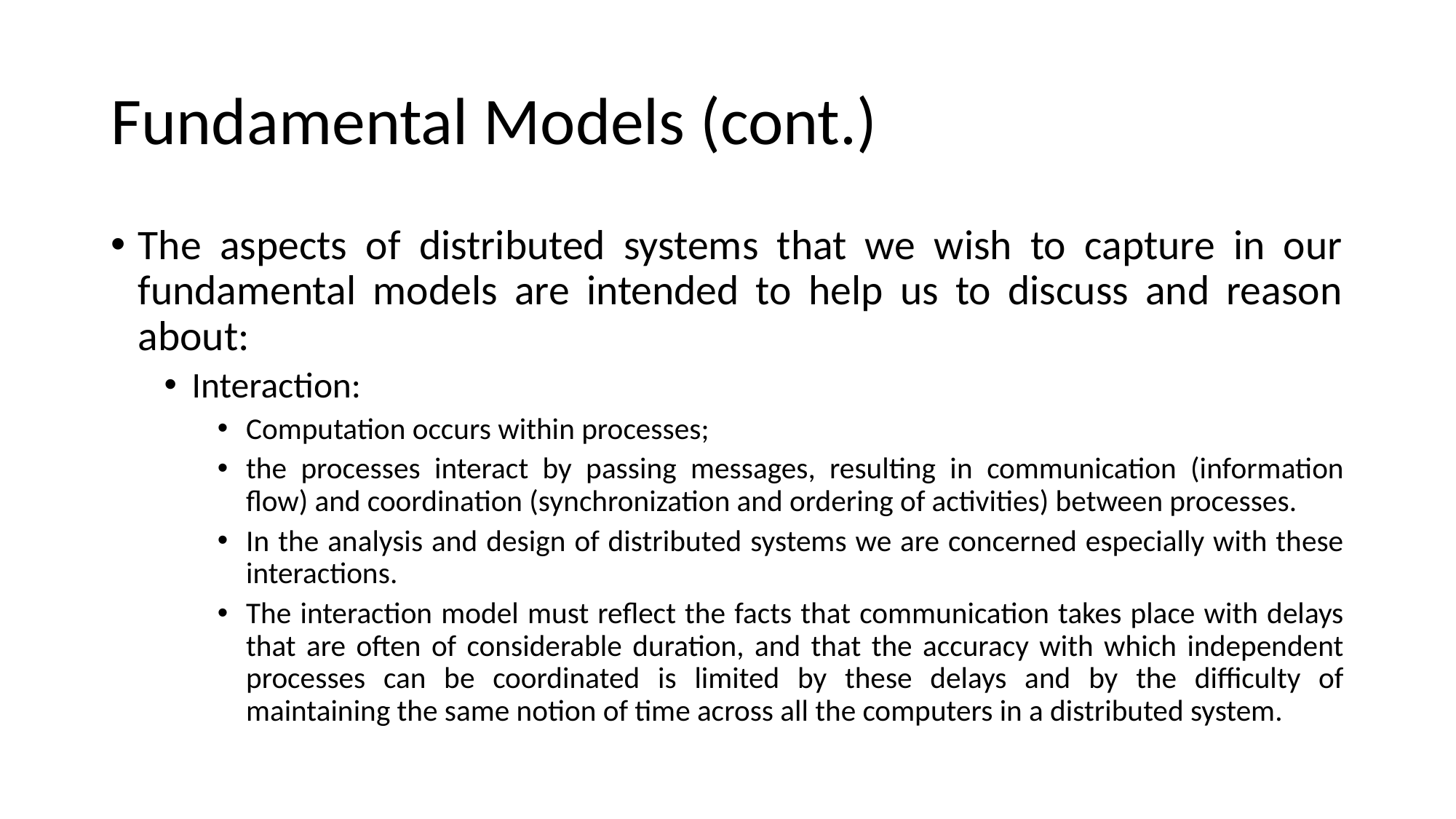

# Fundamental Models (cont.)
The aspects of distributed systems that we wish to capture in our fundamental models are intended to help us to discuss and reason about:
Interaction:
Computation occurs within processes;
the processes interact by passing messages, resulting in communication (information flow) and coordination (synchronization and ordering of activities) between processes.
In the analysis and design of distributed systems we are concerned especially with these interactions.
The interaction model must reflect the facts that communication takes place with delays that are often of considerable duration, and that the accuracy with which independent processes can be coordinated is limited by these delays and by the difficulty of maintaining the same notion of time across all the computers in a distributed system.